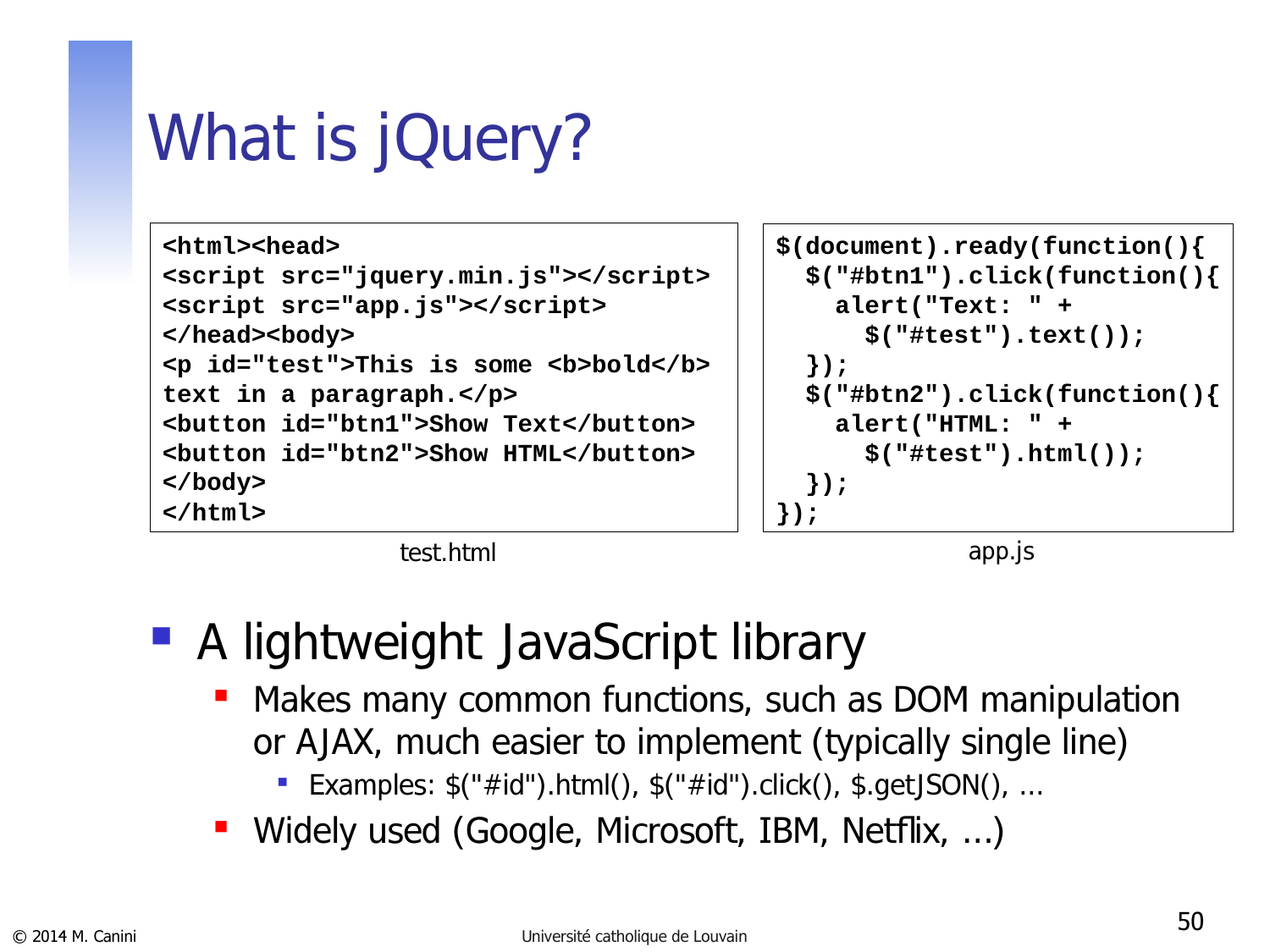

# What is jQuery?
<html><head>
<script src="jquery.min.js"></script>
<script src="app.js"></script>
</head><body>
<p id="test">This is some <b>bold</b>
text in a paragraph.</p>
<button id="btn1">Show Text</button>
<button id="btn2">Show HTML</button>
</body>
</html>
$(document).ready(function(){
  $("#btn1").click(function(){
    alert("Text: " +
      $("#test").text());
  });
  $("#btn2").click(function(){
    alert("HTML: " +
      $("#test").html());
  });
});
app.js
test.html
A lightweight JavaScript library
Makes many common functions, such as DOM manipulation or AJAX, much easier to implement (typically single line)
Examples: $("#id").html(), $("#id").click(), $.getJSON(), ...
Widely used (Google, Microsoft, IBM, Netflix, ...)
50
Université catholique de Louvain